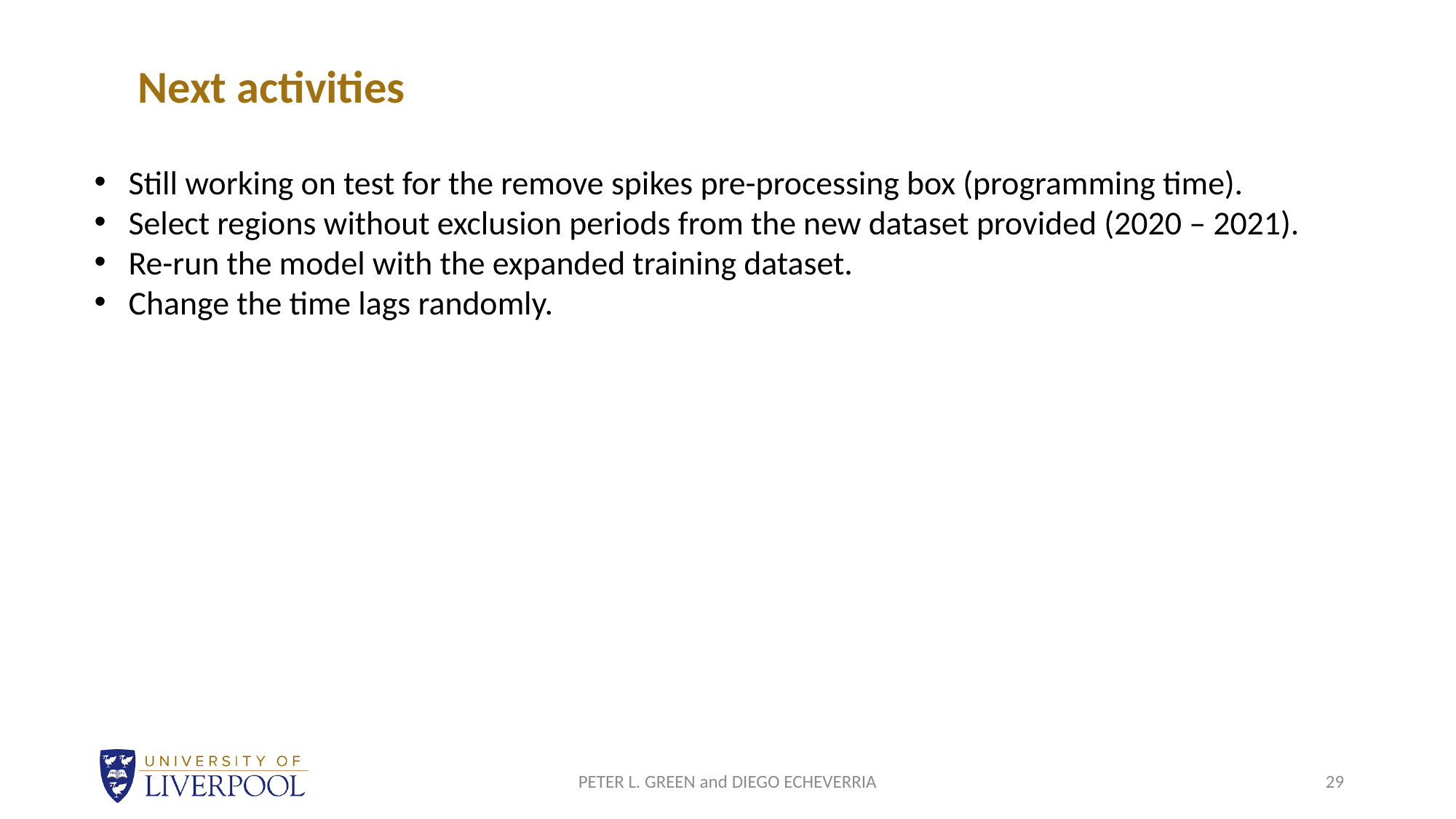

Next activities
Still working on test for the remove spikes pre-processing box (programming time).
Select regions without exclusion periods from the new dataset provided (2020 – 2021).
Re-run the model with the expanded training dataset.
Change the time lags randomly.
PETER L. GREEN and DIEGO ECHEVERRIA
29